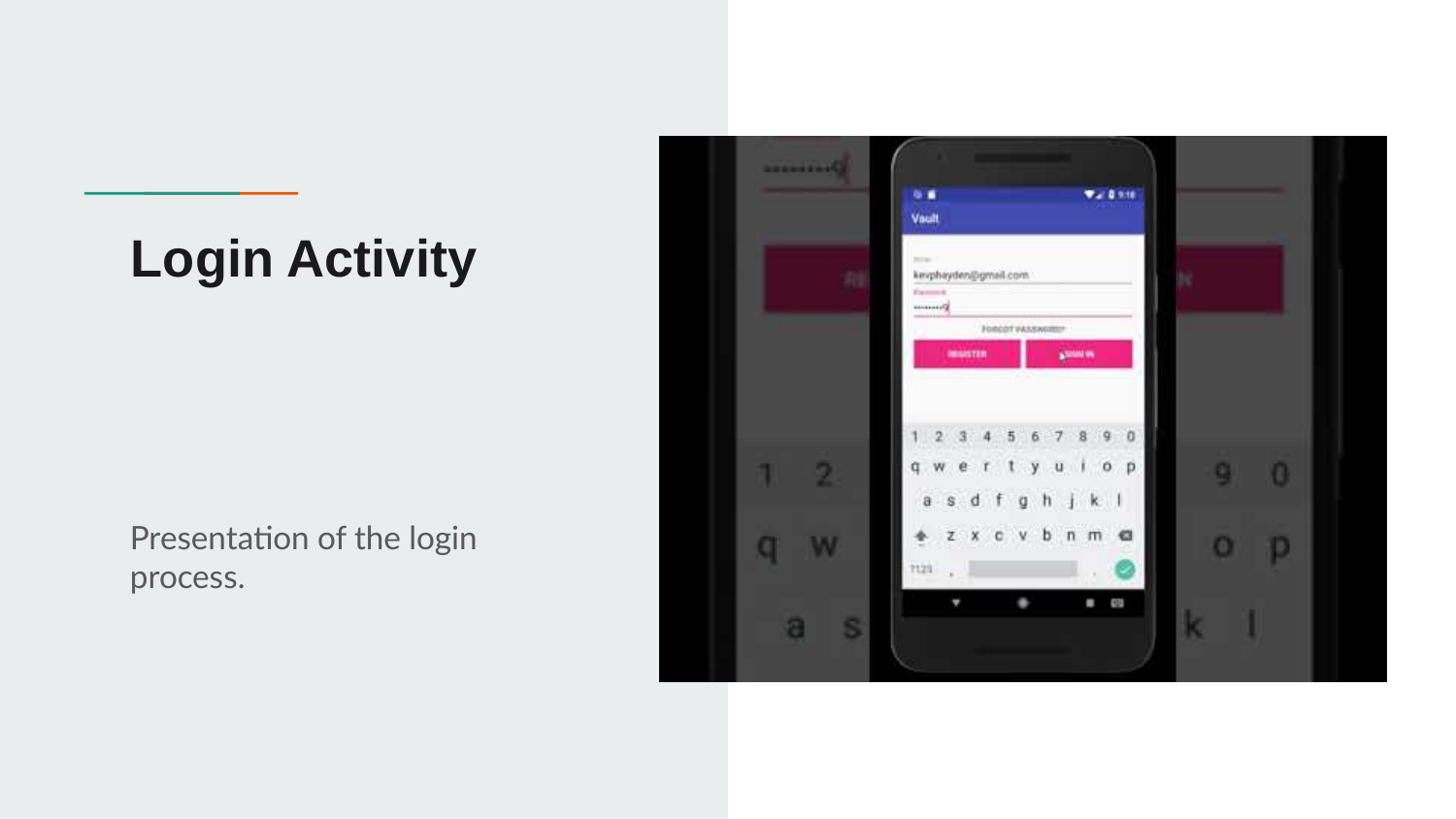

# Login Activity
Presentation of the login
process.